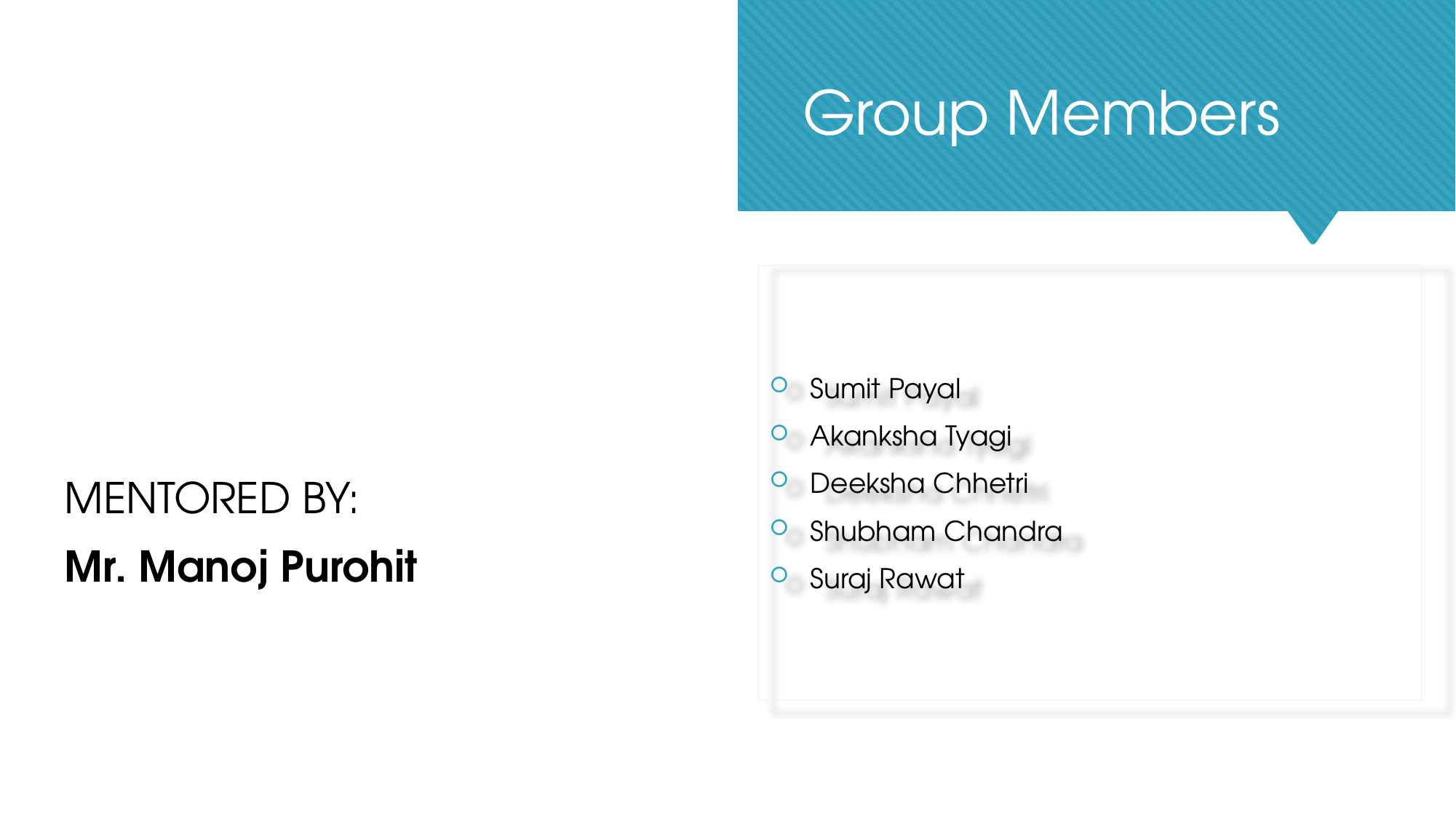

# Group Members

MENTORED BY:
Mr. Manoj Purohit
Sumit Payal
Akanksha Tyagi
Deeksha Chhetri
Shubham Chandra
Suraj Rawat